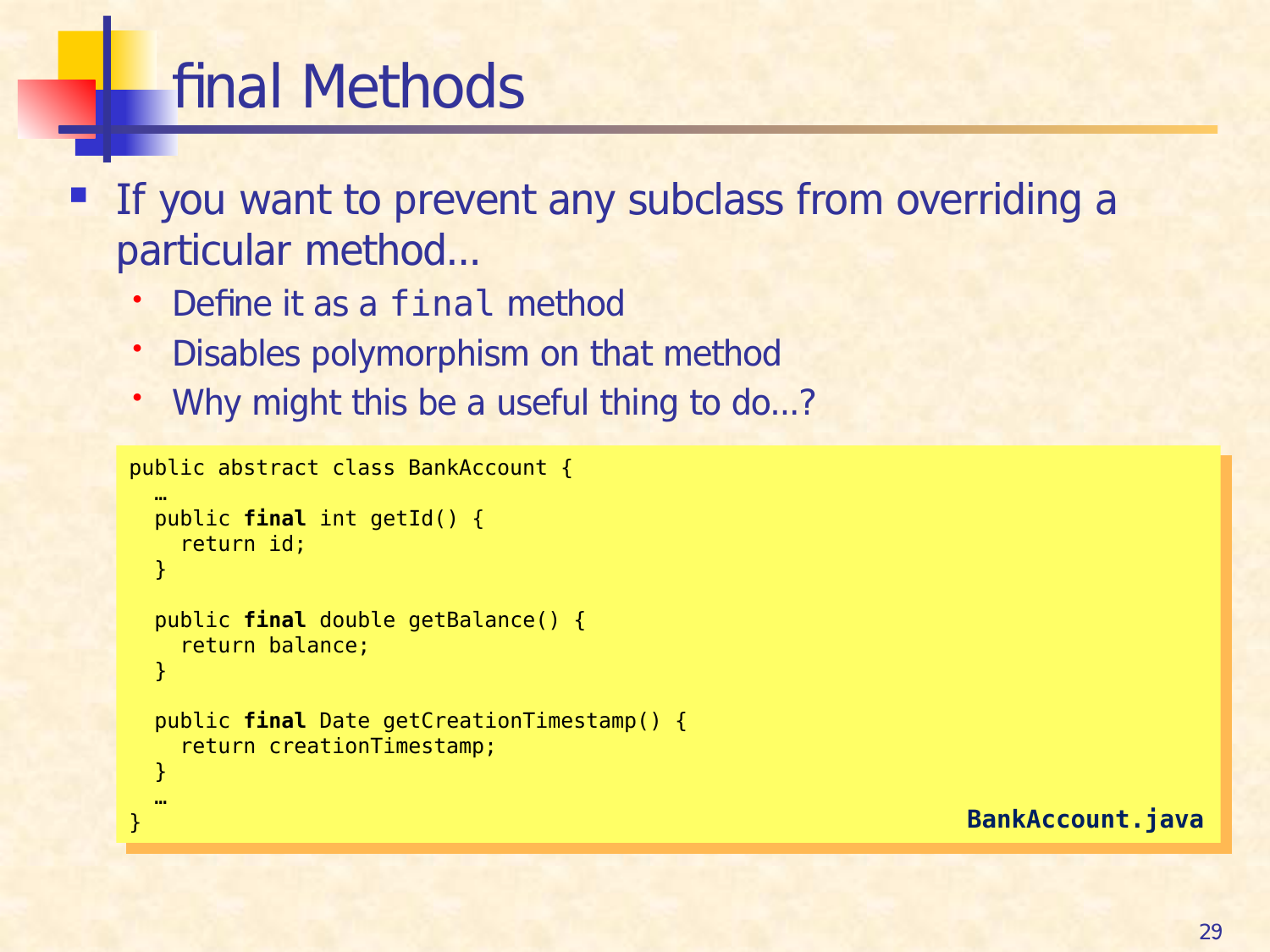

# final Methods
If you want to prevent any subclass from overriding a particular method…
Define it as a final method
Disables polymorphism on that method
Why might this be a useful thing to do…?
public abstract class BankAccount {
  …
  public final int getId() {
    return id;
  }

  public final double getBalance() {
    return balance;
  }

  public final Date getCreationTimestamp() {
    return creationTimestamp;
  }
  …
}
BankAccount.java
29